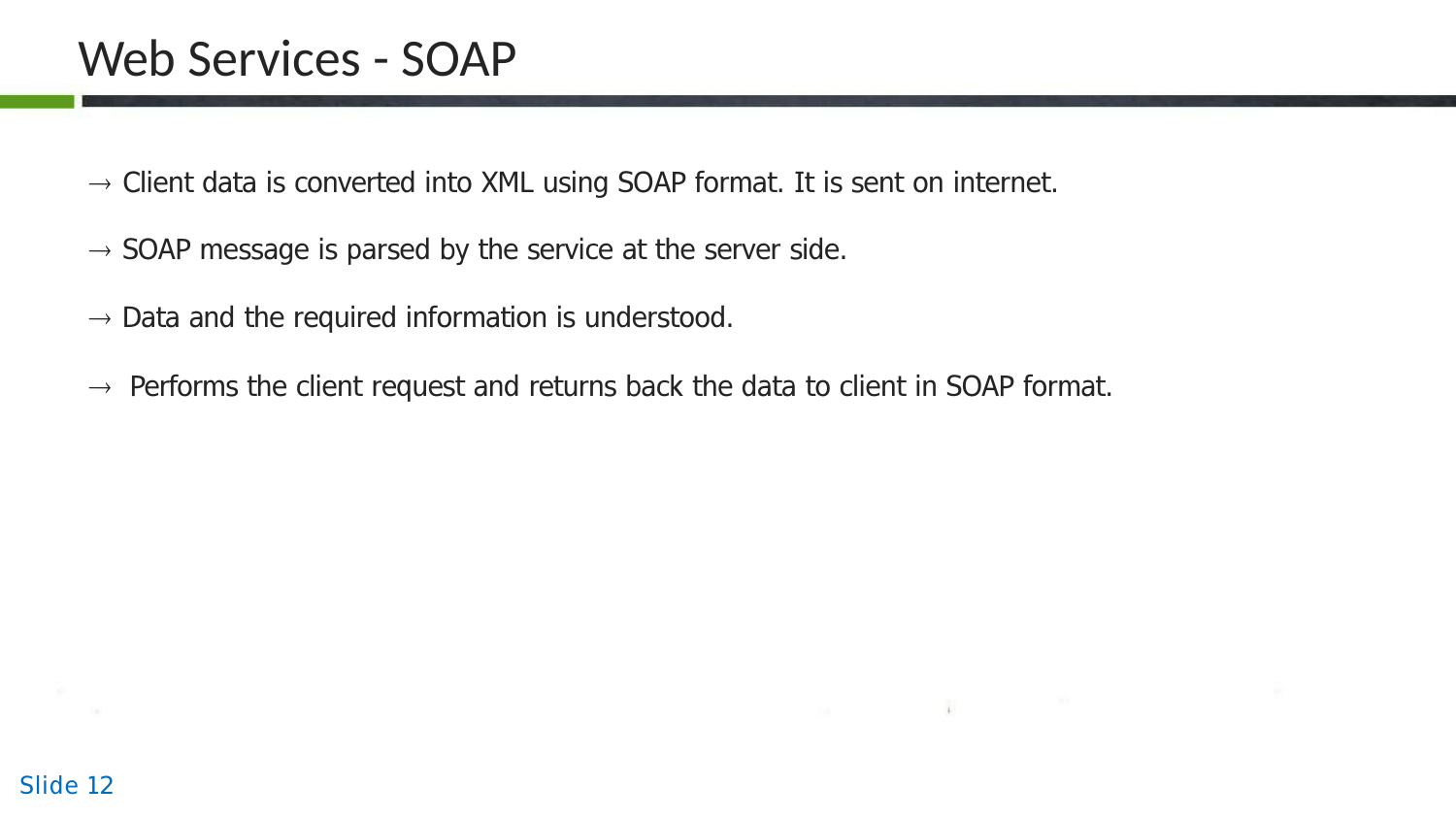

# Web Services - SOAP

→ Client data is converted into XML using SOAP format. It is sent on internet.

→ SOAP message is parsed by the service at the server side.

→ Data and the required information is understood.

→  Performs the client request and returns back the data to client in SOAP format.
Slide 12